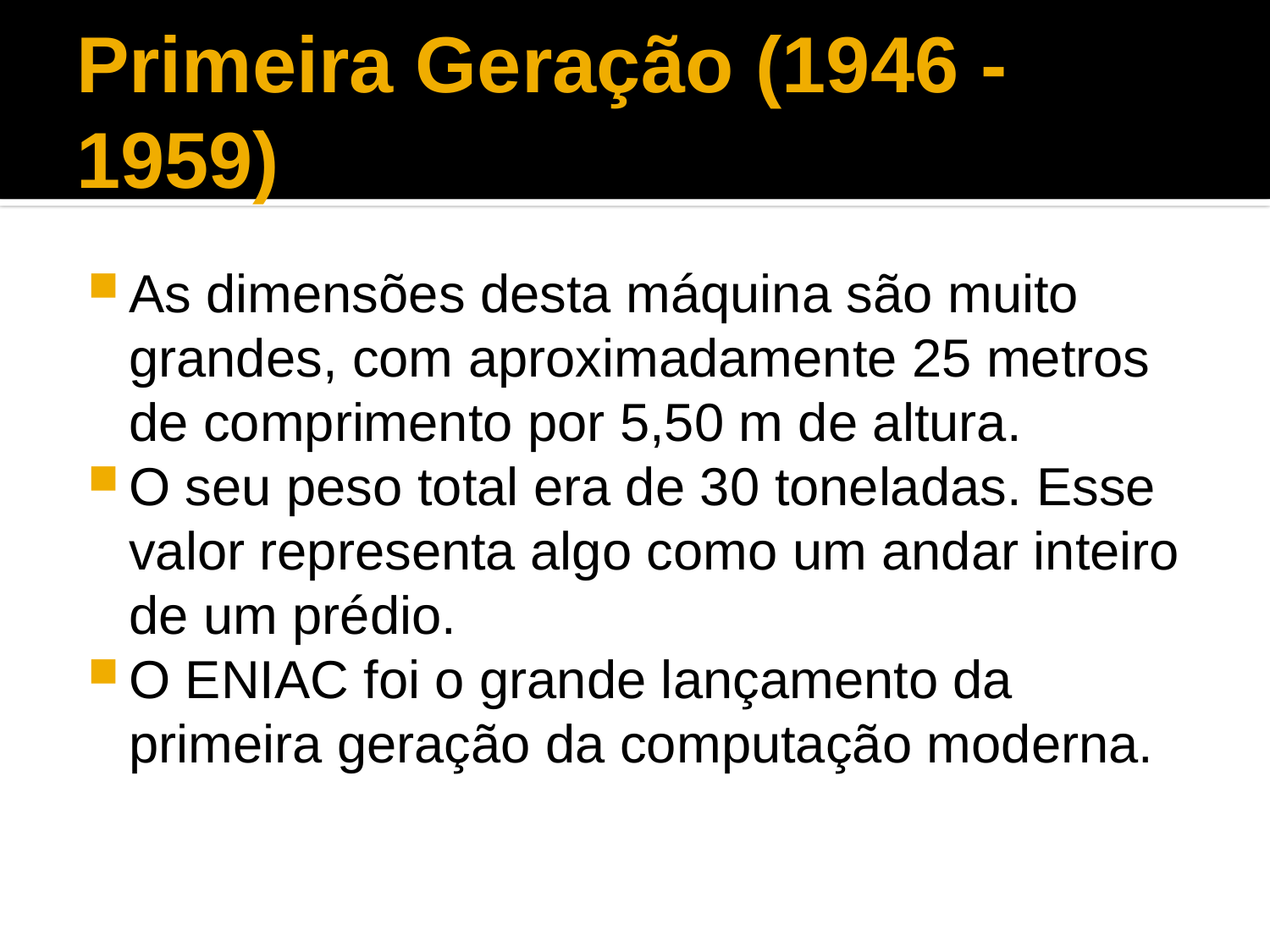

# Primeira Geração (1946 - 1959)
As dimensões desta máquina são muito grandes, com aproximadamente 25 metros de comprimento por 5,50 m de altura.
O seu peso total era de 30 toneladas. Esse valor representa algo como um andar inteiro de um prédio.
O ENIAC foi o grande lançamento da primeira geração da computação moderna.